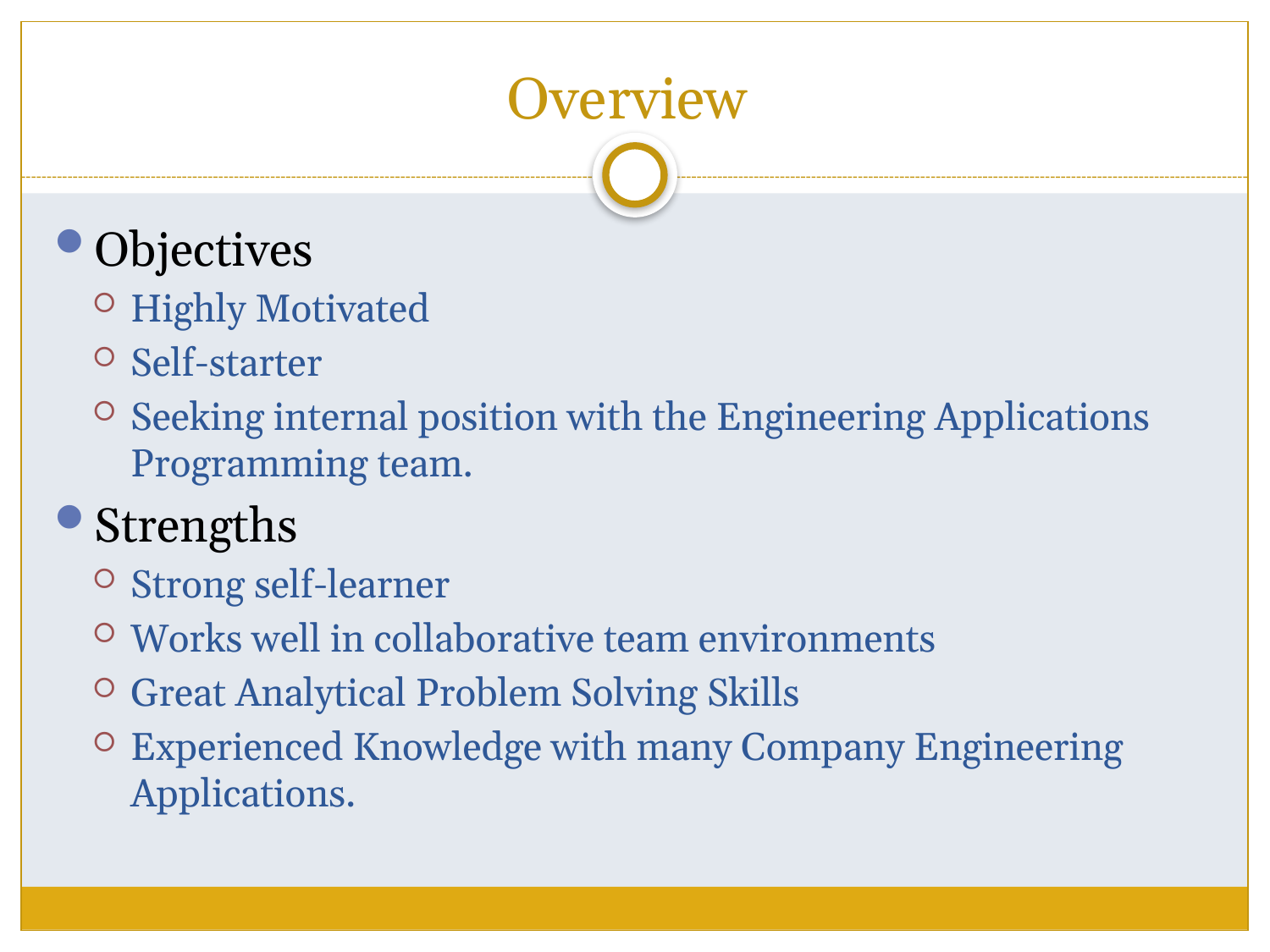

# Overview
Objectives
Highly Motivated
Self-starter
Seeking internal position with the Engineering Applications Programming team.
Strengths
Strong self-learner
Works well in collaborative team environments
Great Analytical Problem Solving Skills
Experienced Knowledge with many Company Engineering Applications.